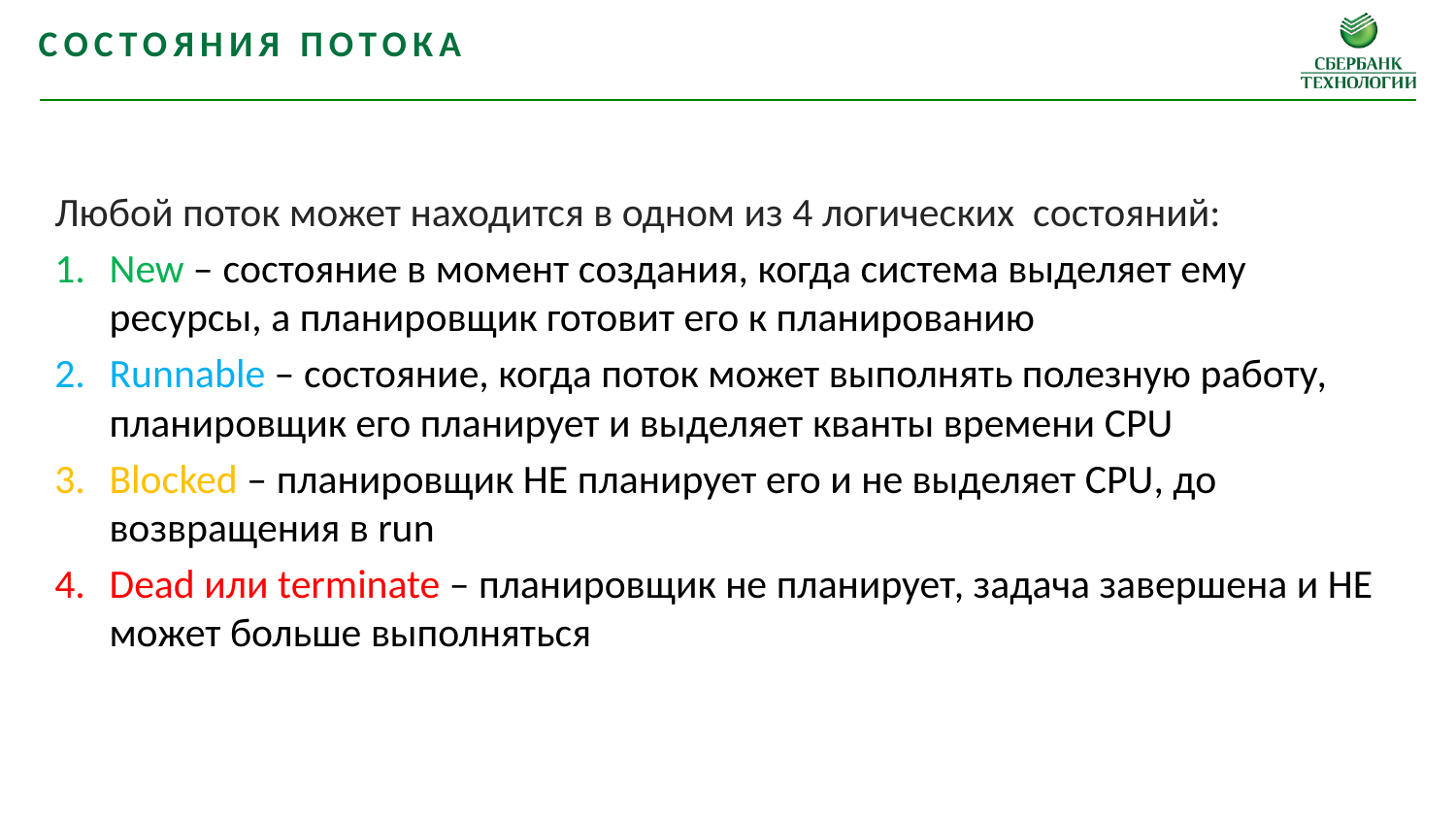

Состояния потока
Любой поток может находится в одном из 4 логических  состояний:
New – состояние в момент создания, когда система выделяет ему ресурсы, а планировщик готовит его к планированию
Runnable – состояние, когда поток может выполнять полезную работу, планировщик его планирует и выделяет кванты времени CPU
Blocked – планировщик НЕ планирует его и не выделяет CPU, до возвращения в run
Dead или terminate – планировщик не планирует, задача завершена и НЕ может больше выполняться